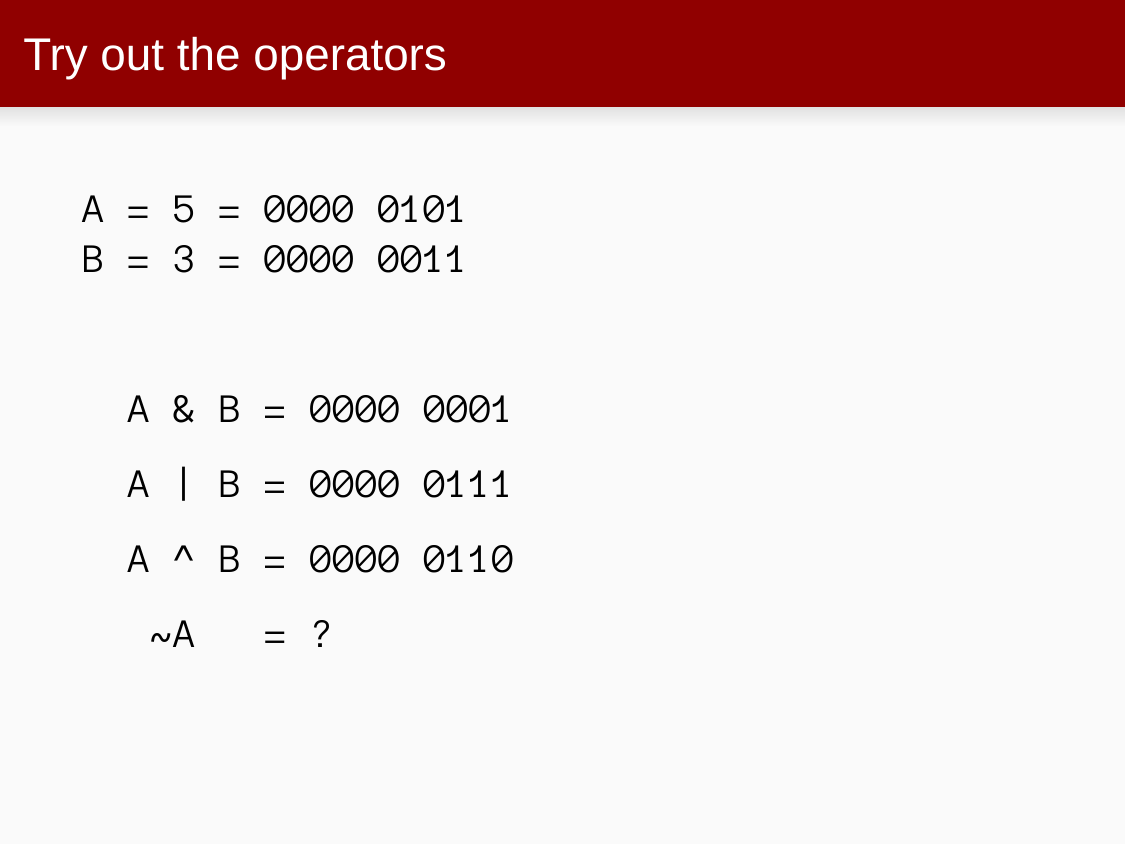

# Try out the operators
A = 5 = 0000 0101
B = 3 = 0000 0011

  A & B = 0000 0001
  A | B = 0000 0111
  A ^ B = 0000 0110
   ~A   = ?